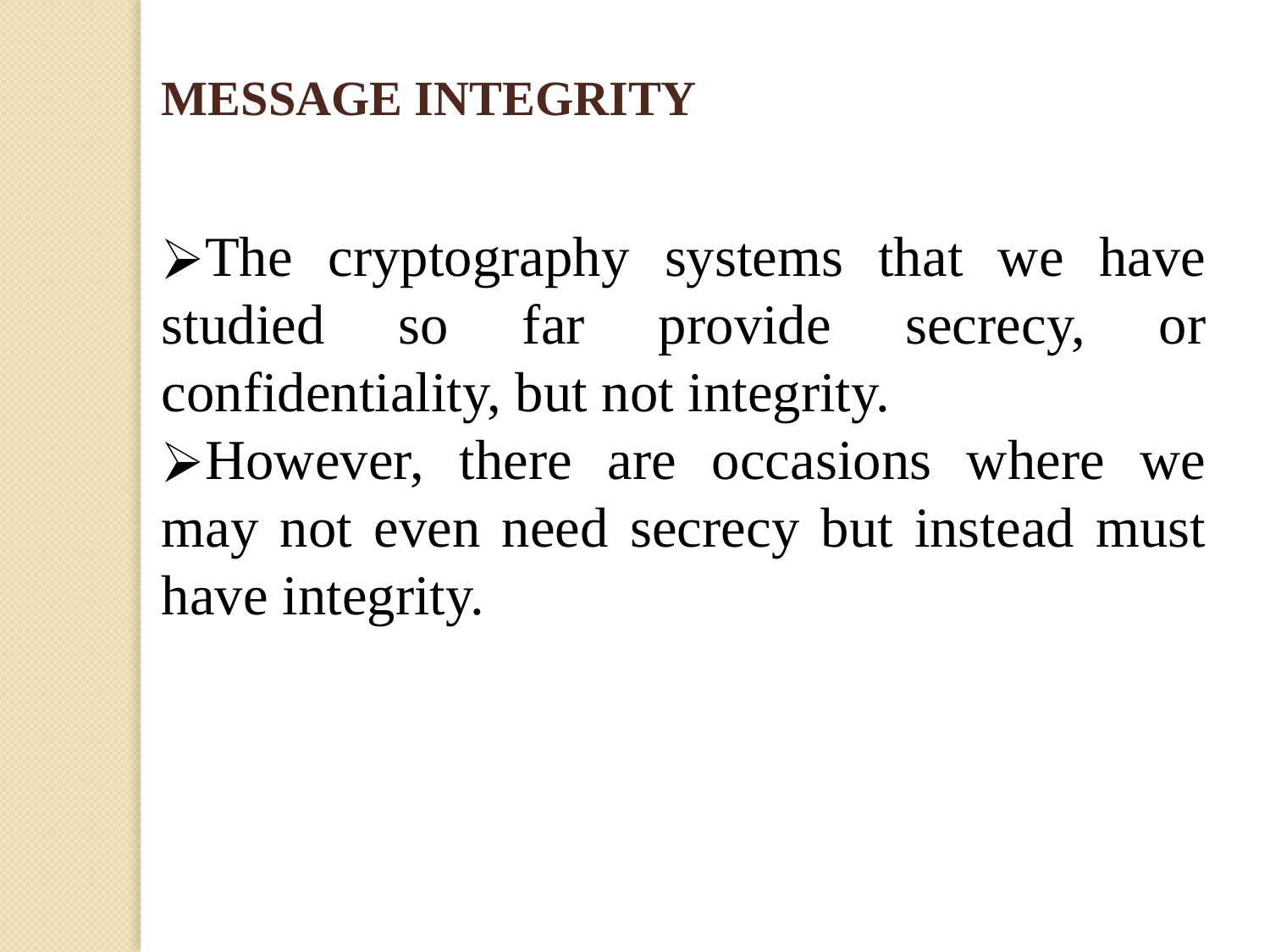

MESSAGE INTEGRITY
The cryptography systems that we have studied so far provide secrecy, or confidentiality, but not integrity.
However, there are occasions where we may not even need secrecy but instead must have integrity.